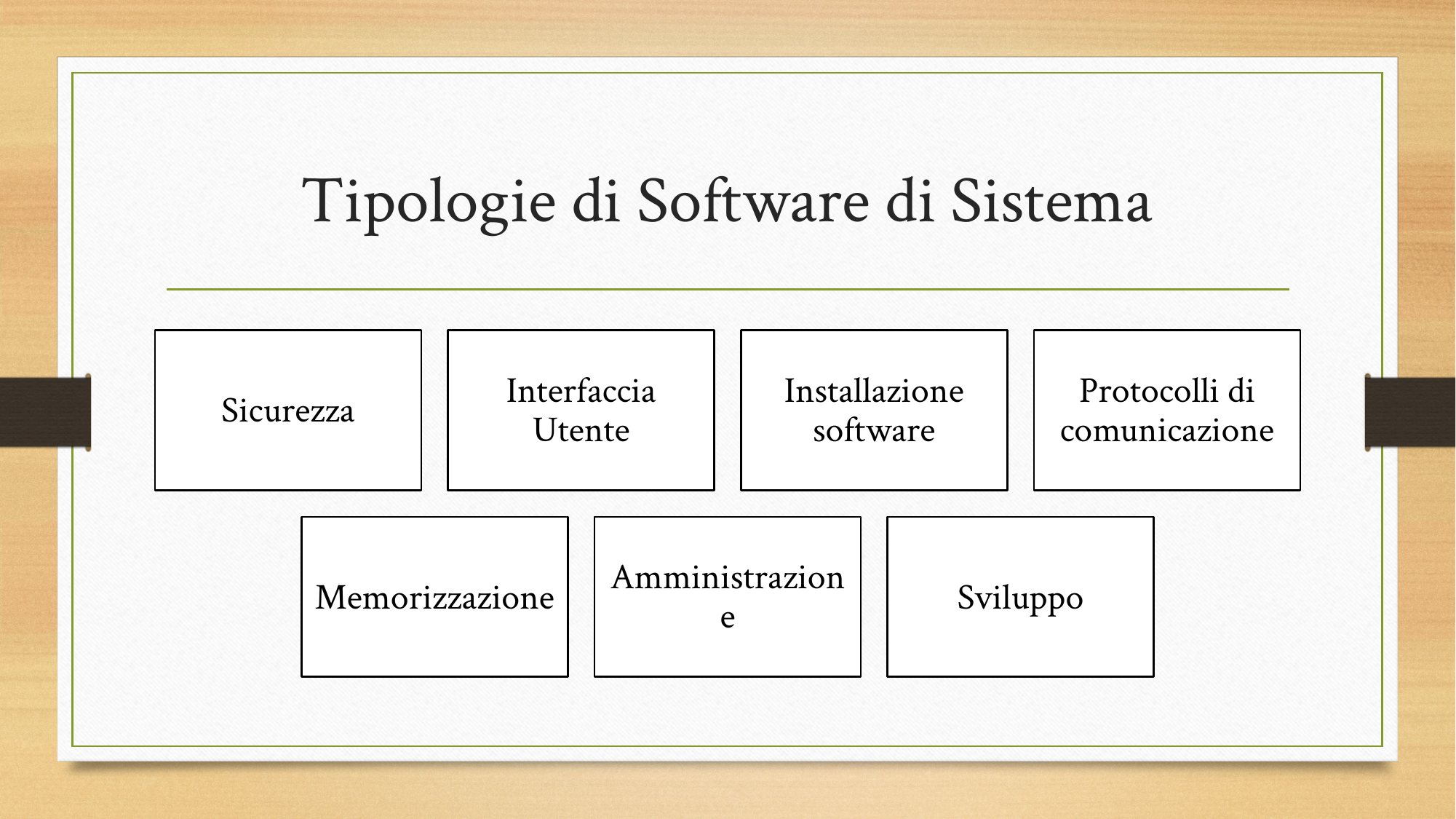

# Tipologie di Software di Sistema
Sicurezza
Interfaccia Utente
Installazione software
Protocolli di comunicazione
Memorizzazione
Amministrazione
Sviluppo